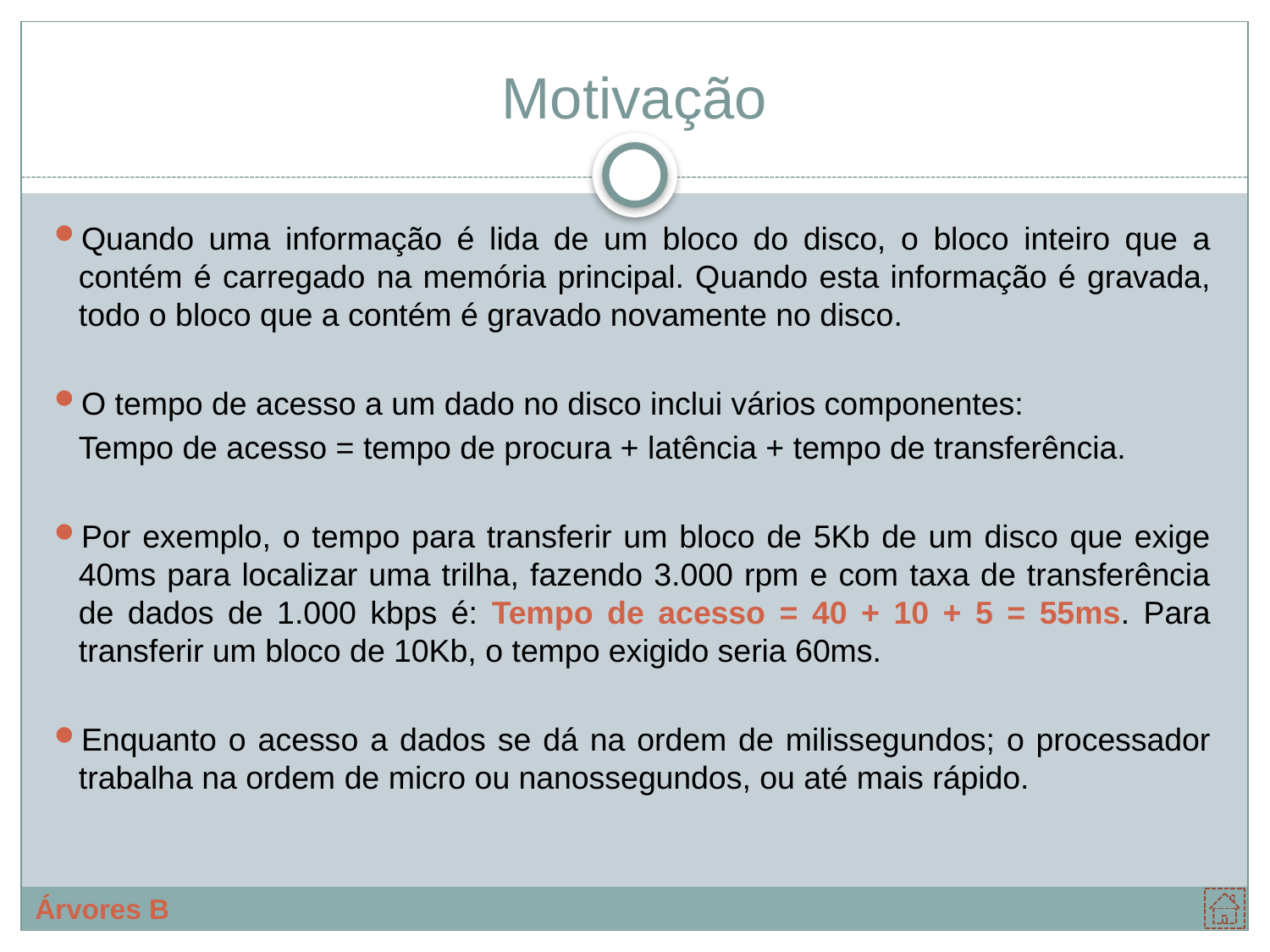

# Motivação
Quando uma informação é lida de um bloco do disco, o bloco inteiro que a contém é carregado na memória principal. Quando esta informação é gravada, todo o bloco que a contém é gravado novamente no disco.

O tempo de acesso a um dado no disco inclui vários componentes:
	Tempo de acesso = tempo de procura + latência + tempo de transferência.

Por exemplo, o tempo para transferir um bloco de 5Kb de um disco que exige 40ms para localizar uma trilha, fazendo 3.000 rpm e com taxa de transferência de dados de 1.000 kbps é: Tempo de acesso = 40 + 10 + 5 = 55ms. Para transferir um bloco de 10Kb, o tempo exigido seria 60ms.

Enquanto o acesso a dados se dá na ordem de milissegundos; o processador trabalha na ordem de micro ou nanossegundos, ou até mais rápido.

Árvores B